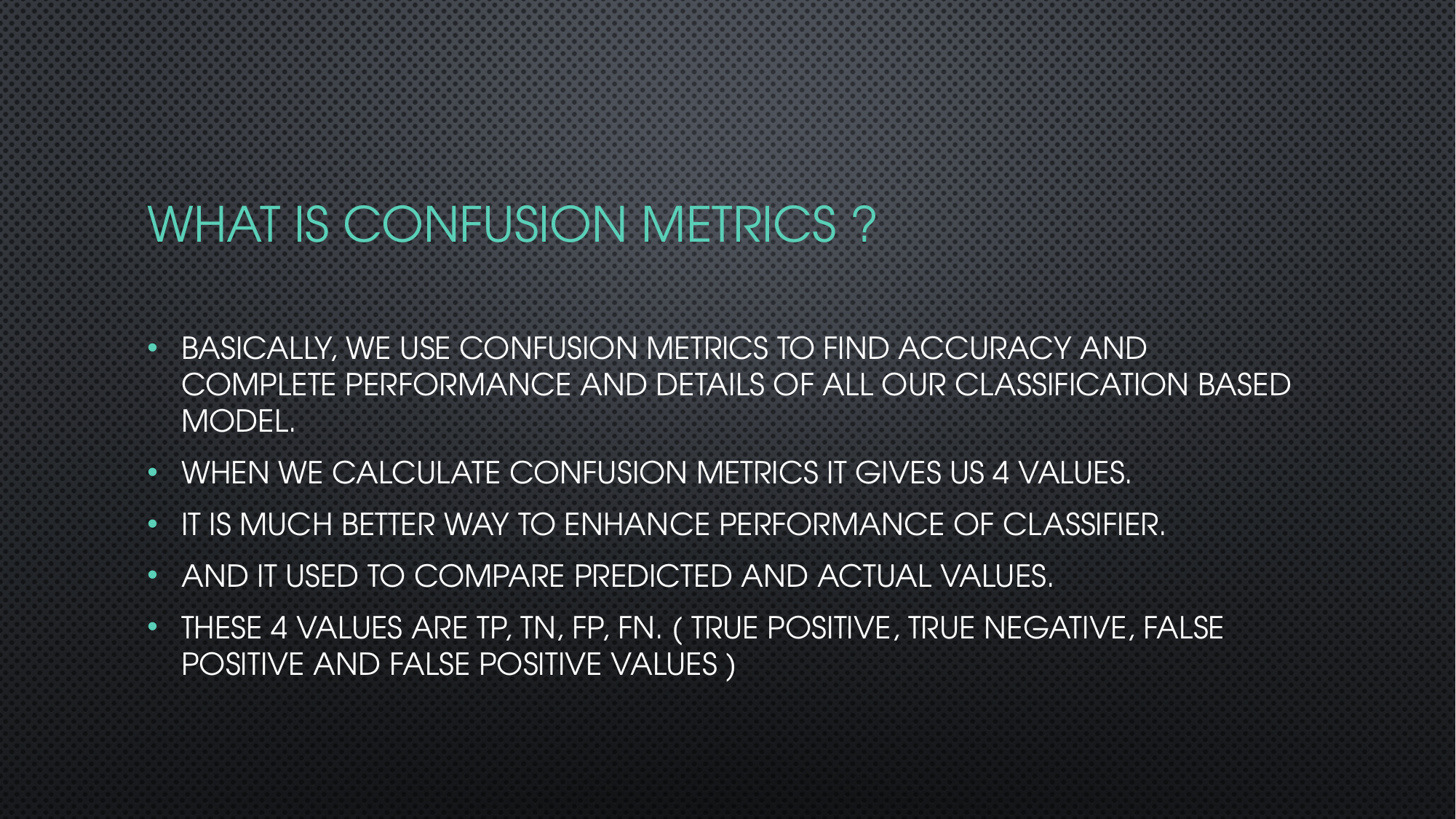

# What is confusion metrics ?
Basically, we use confusion metrics to find accuracy and complete performance and details of all our classification based model.
When we calculate confusion metrics it gives us 4 values.
It is much better way to enhance performance of classifier.
And it used to compare predicted and actual values.
These 4 values are tp, tn, fp, fn. ( true positive, true negative, false positive and false positive values )